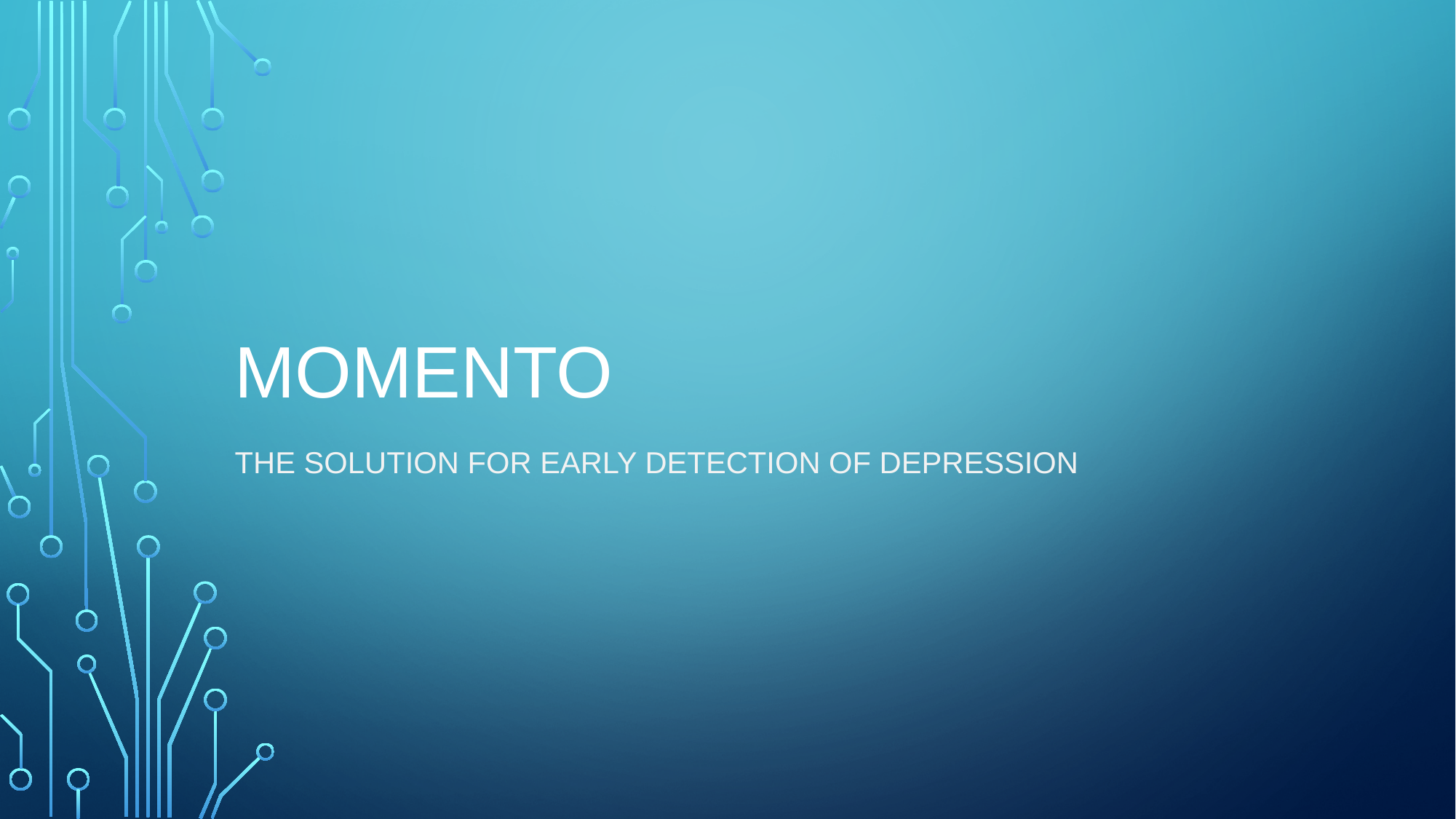

# Momento
The solution for early detection of depression